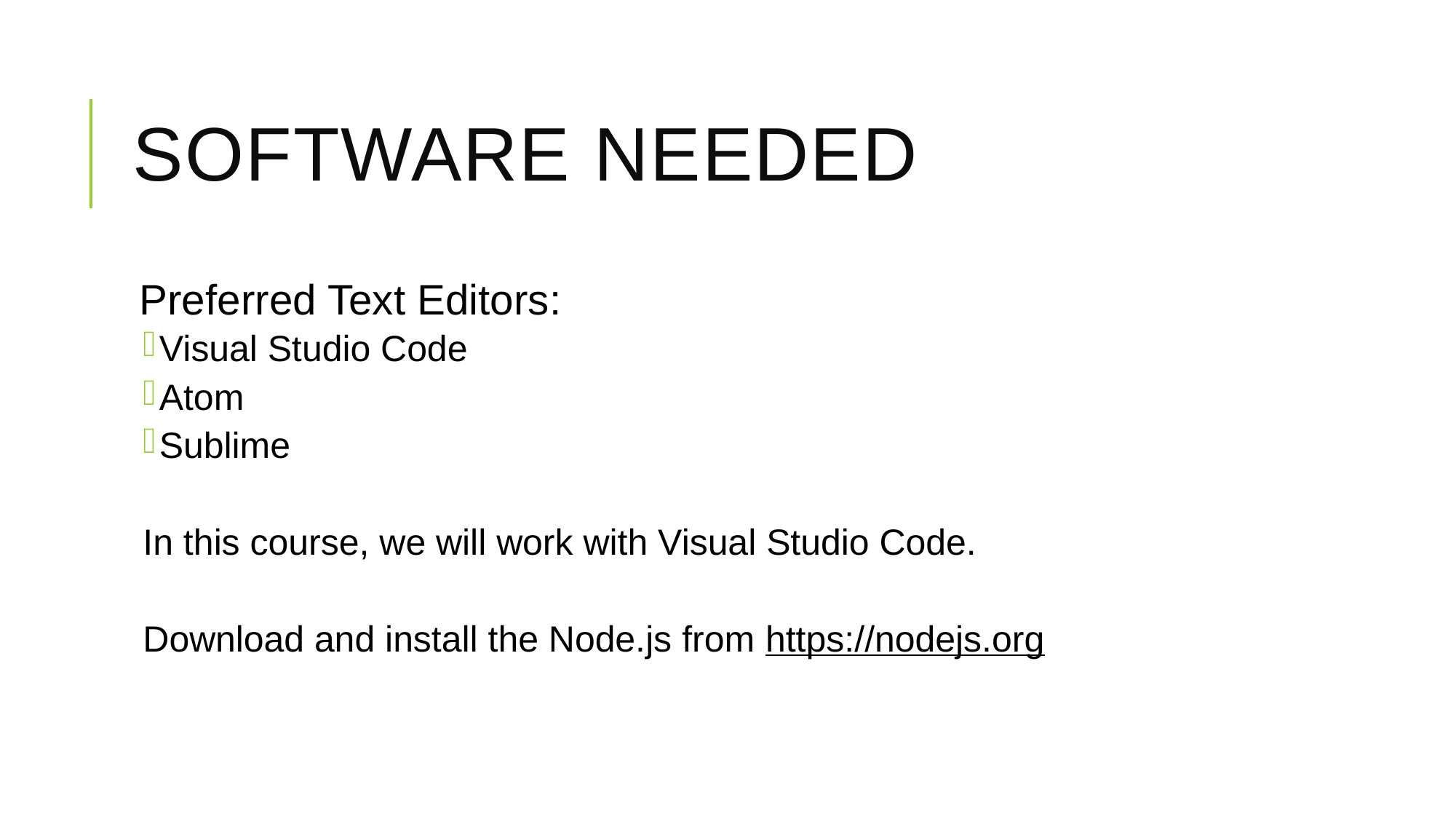

# Software needed
Preferred Text Editors:
Visual Studio Code
Atom
Sublime

In this course, we will work with Visual Studio Code.

Download and install the Node.js from https://nodejs.org